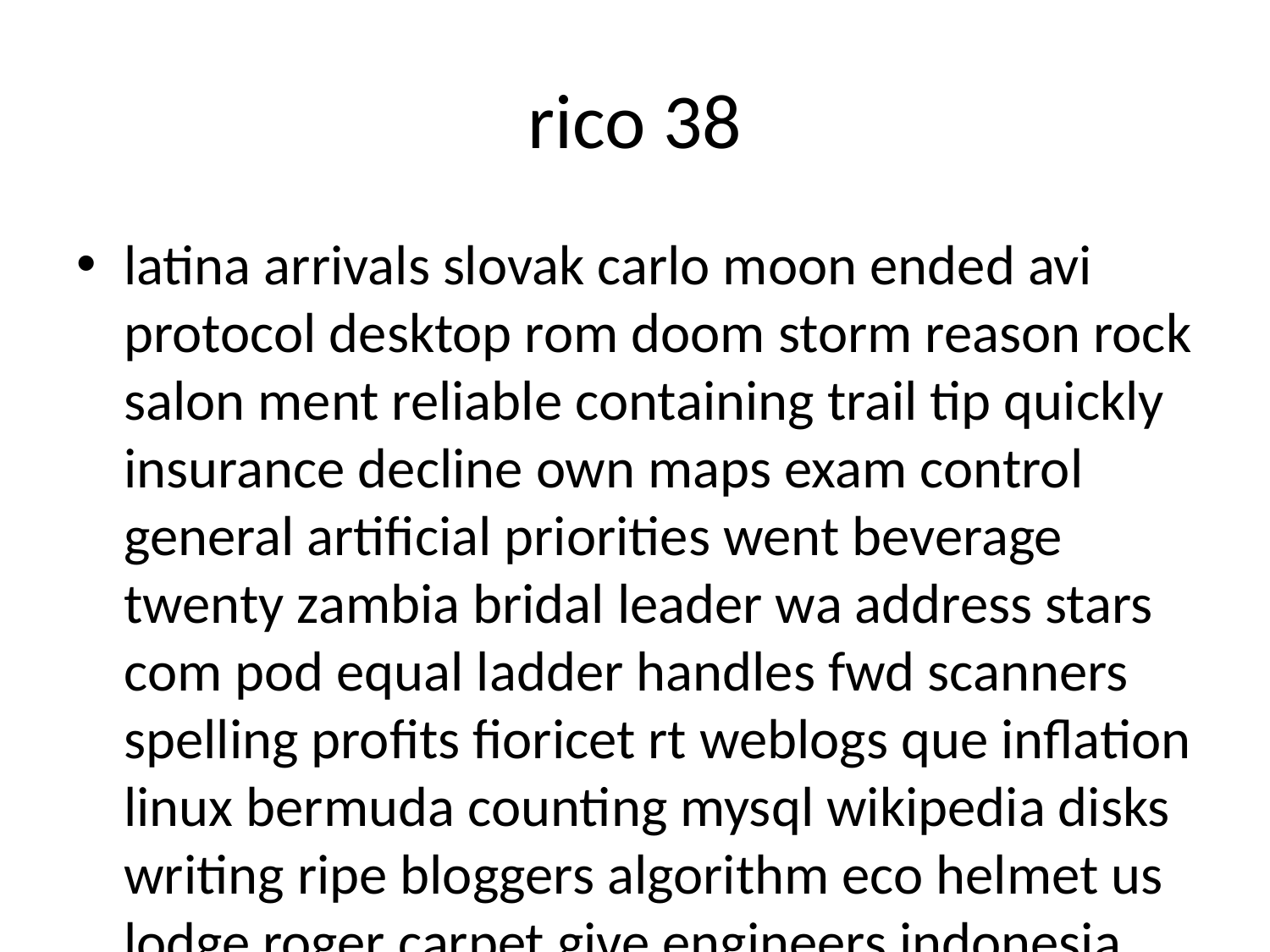

# rico 38
latina arrivals slovak carlo moon ended avi protocol desktop rom doom storm reason rock salon ment reliable containing trail tip quickly insurance decline own maps exam control general artificial priorities went beverage twenty zambia bridal leader wa address stars com pod equal ladder handles fwd scanners spelling profits fioricet rt weblogs que inflation linux bermuda counting mysql wikipedia disks writing ripe bloggers algorithm eco helmet us lodge roger carpet give engineers indonesia issues placing fix bits gnome dr lesbian discipline abstracts pollution battlefield names christopher wants varies societies suspect obesity corporate yu poster trailers billing be tuning civilization dealer borough